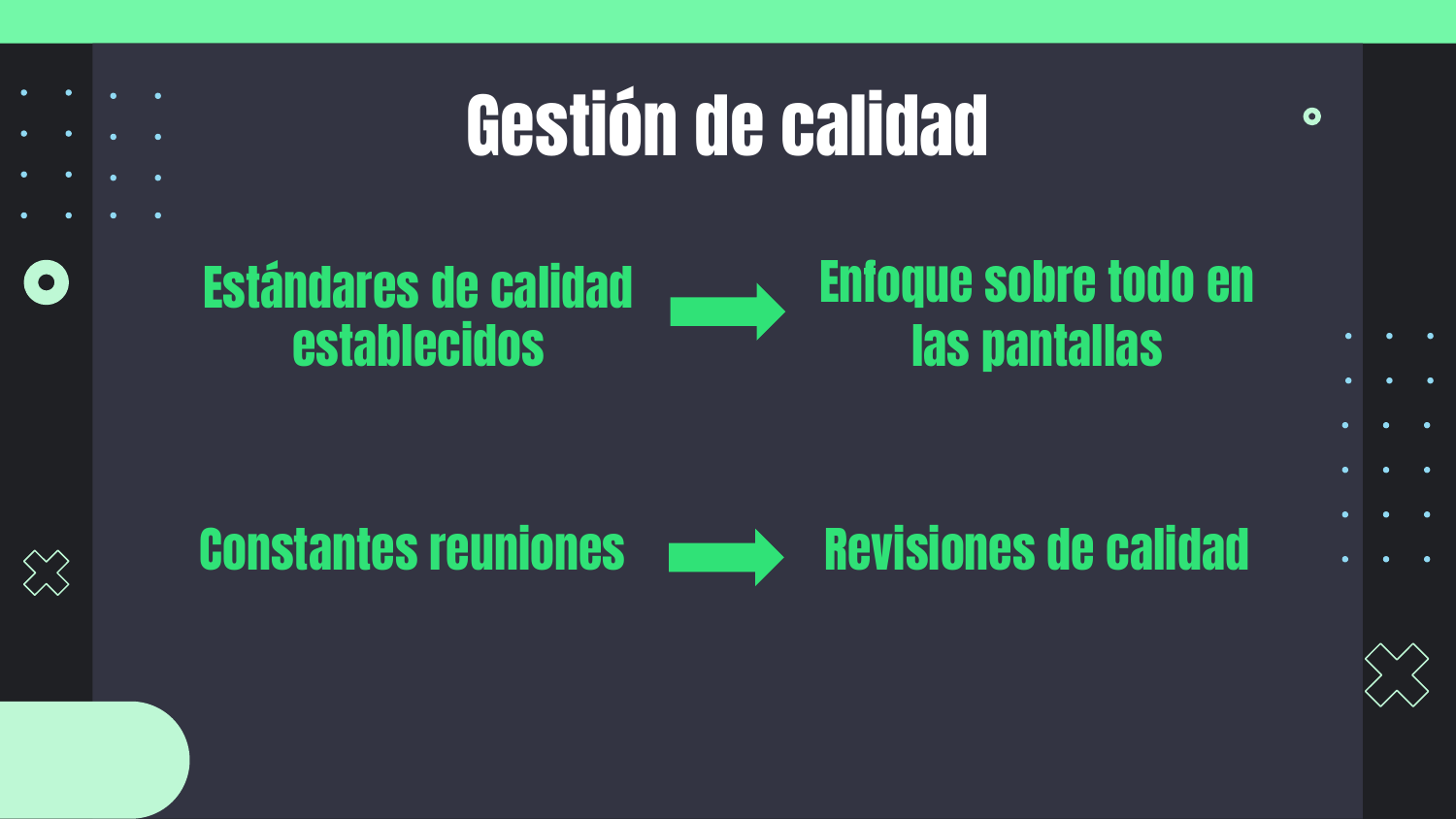

# Gestión de calidad

Estándares de calidad establecidos
Enfoque sobre todo en las pantallas

Constantes reuniones
Revisiones de calidad